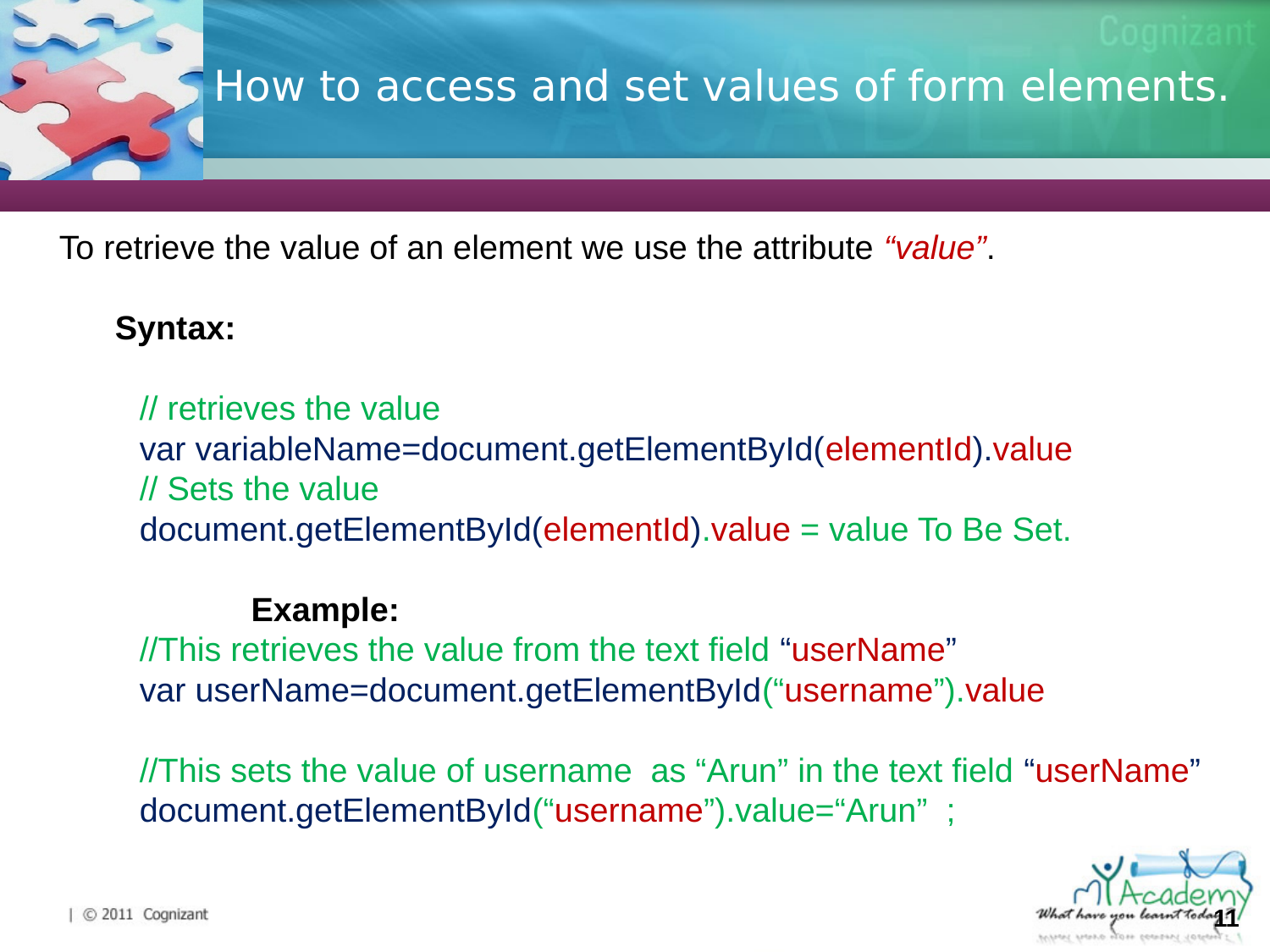

How to access and set values of form elements.

     To retrieve the value of an element we use the attribute “value”.

           Syntax:

// retrieves the value
var variableName=document.getElementById(elementId).value
// Sets the value
document.getElementById(elementId).value = value To Be Set.

            Example:
//This retrieves the value from the text field “userName”
var userName=document.getElementById(“username”).value

//This sets the value of username  as “Arun” in the text field “userName”
document.getElementById(“username”).value=“Arun”  ;

11